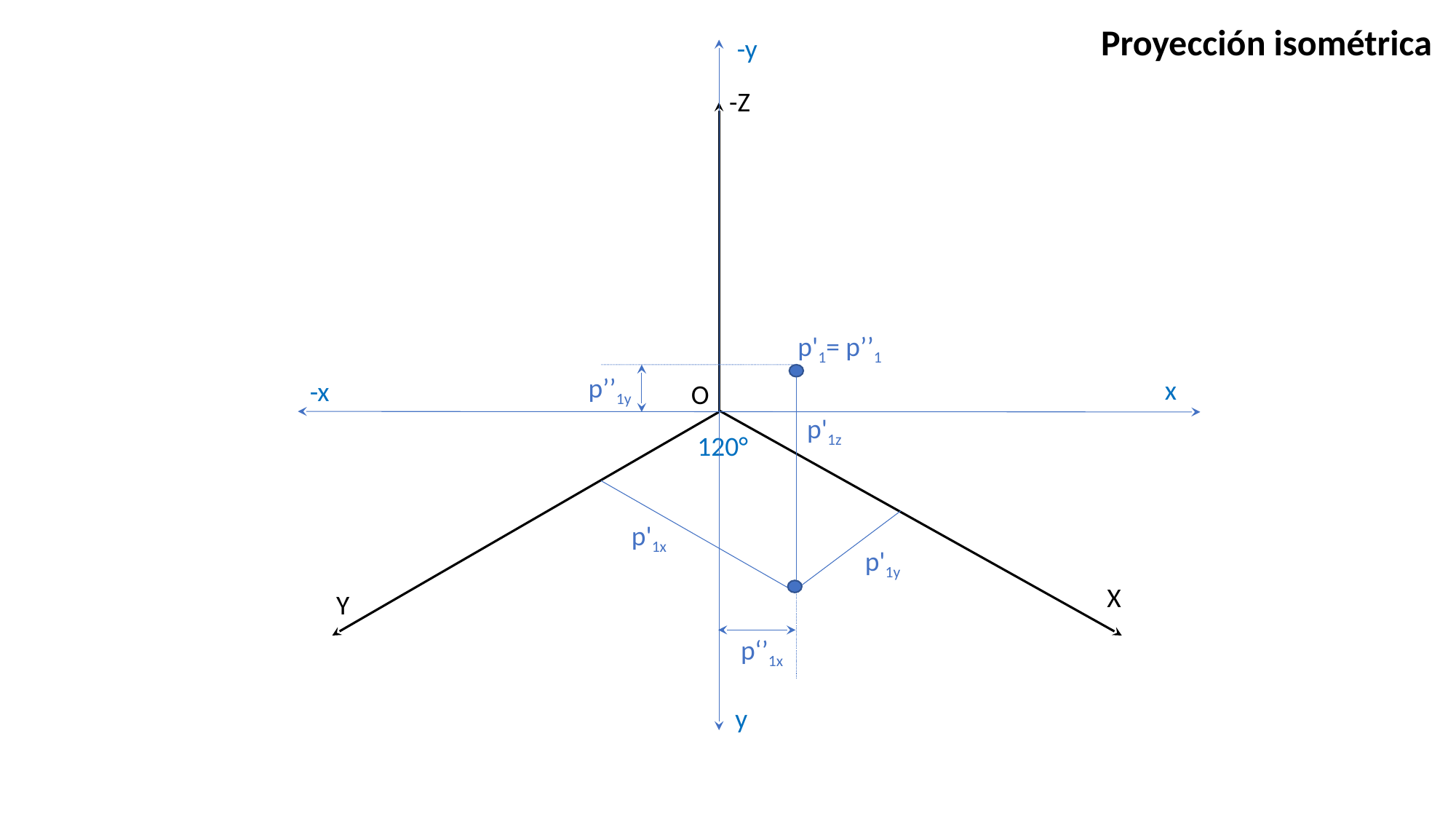

Proyección isométrica
-y
-Z
p'1= p’’1

p’’1y
x
-x
O
p'1z
120°
p'1x
p'1y
X

Y
p‘’1x
y